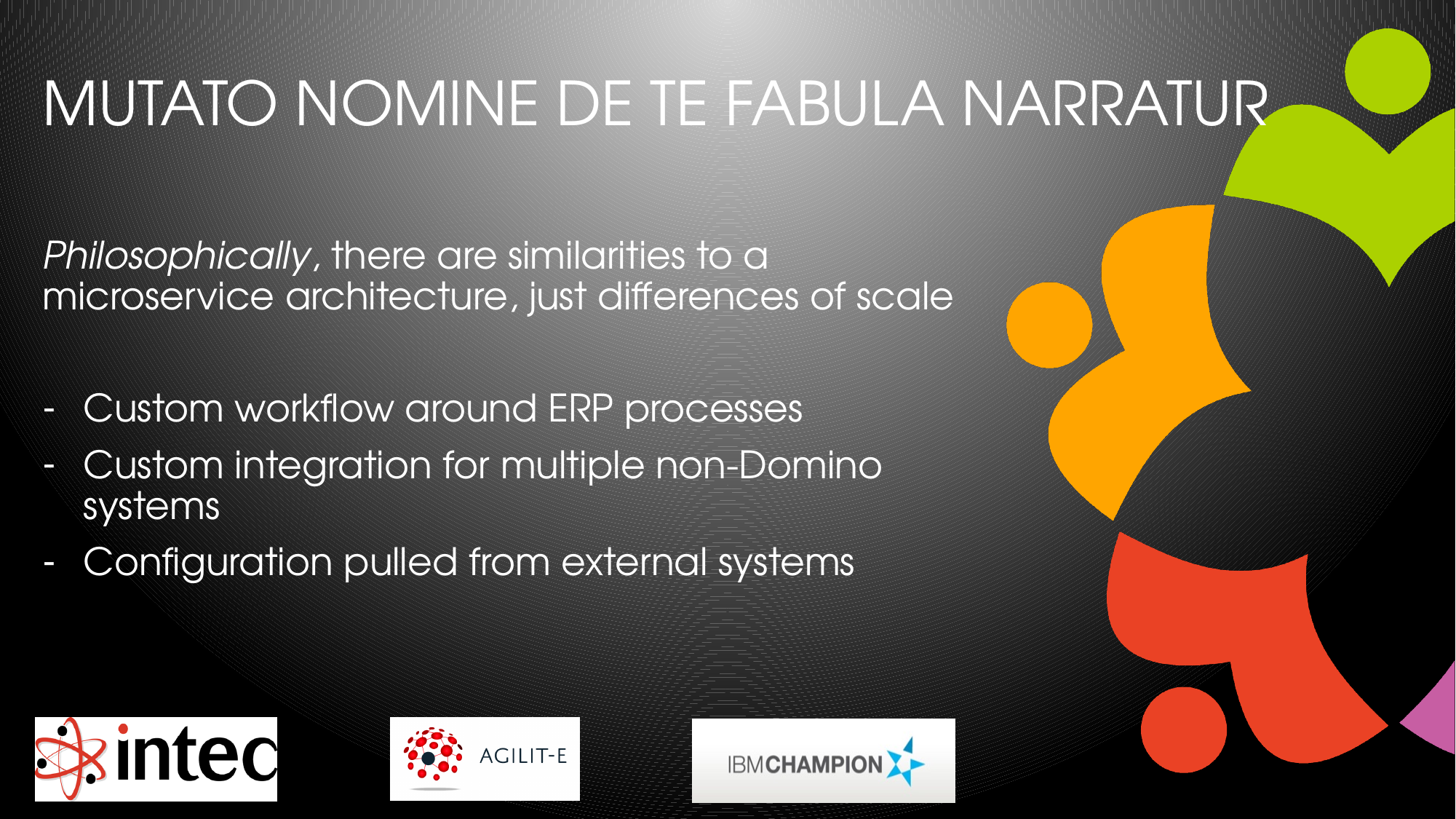

# Mutato nomine de te fabula narratur
Philosophically, there are similarities to a microservice architecture, just differences of scale

Custom workflow around ERP processes
Custom integration for multiple non-Domino systems
Configuration pulled from external systems